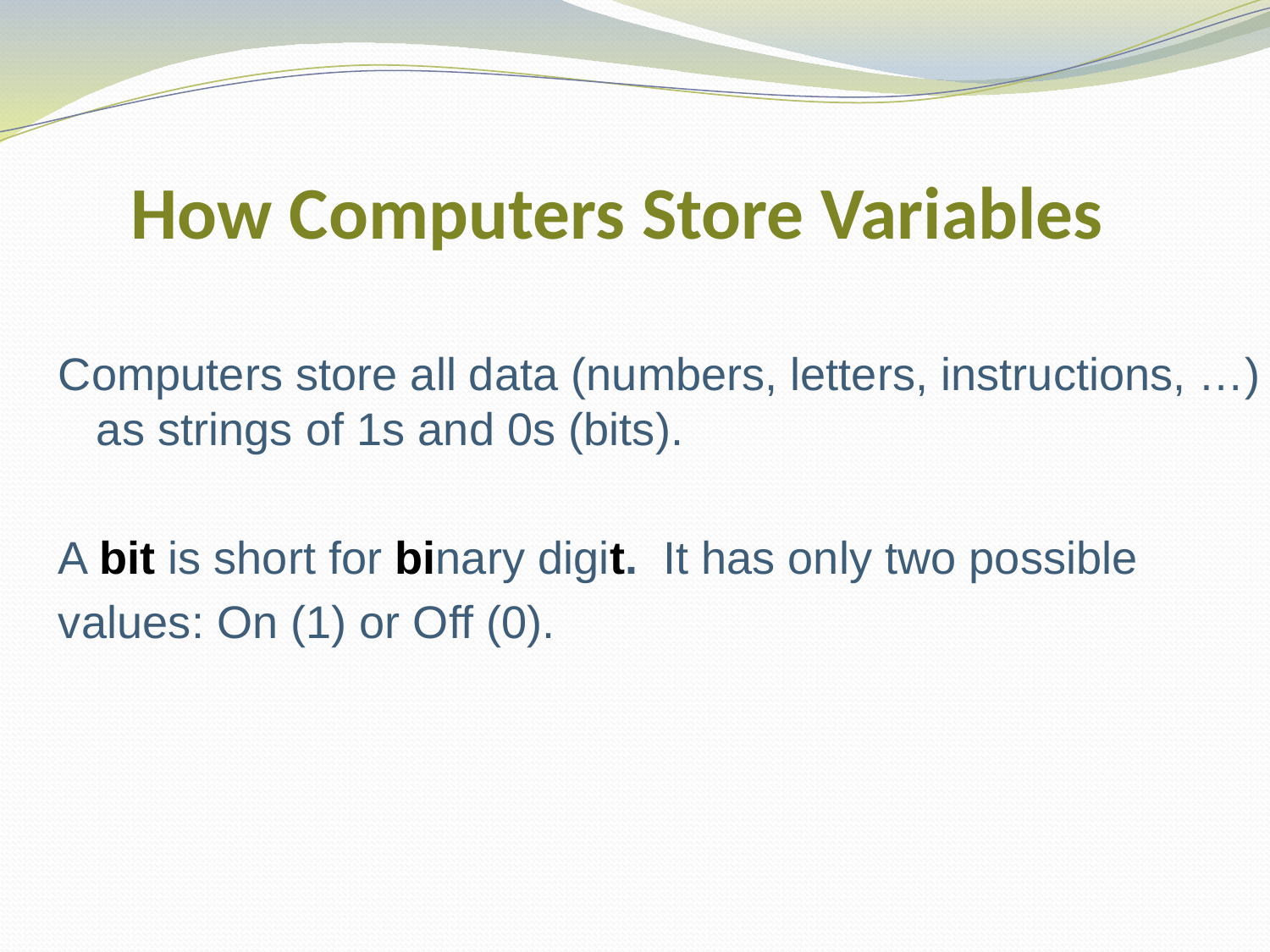

# How Computers Store Variables
Computers store all data (numbers, letters, instructions, …) as strings of 1s and 0s (bits).

A bit is short for binary digit.  It has only two possible
values: On (1) or Off (0).